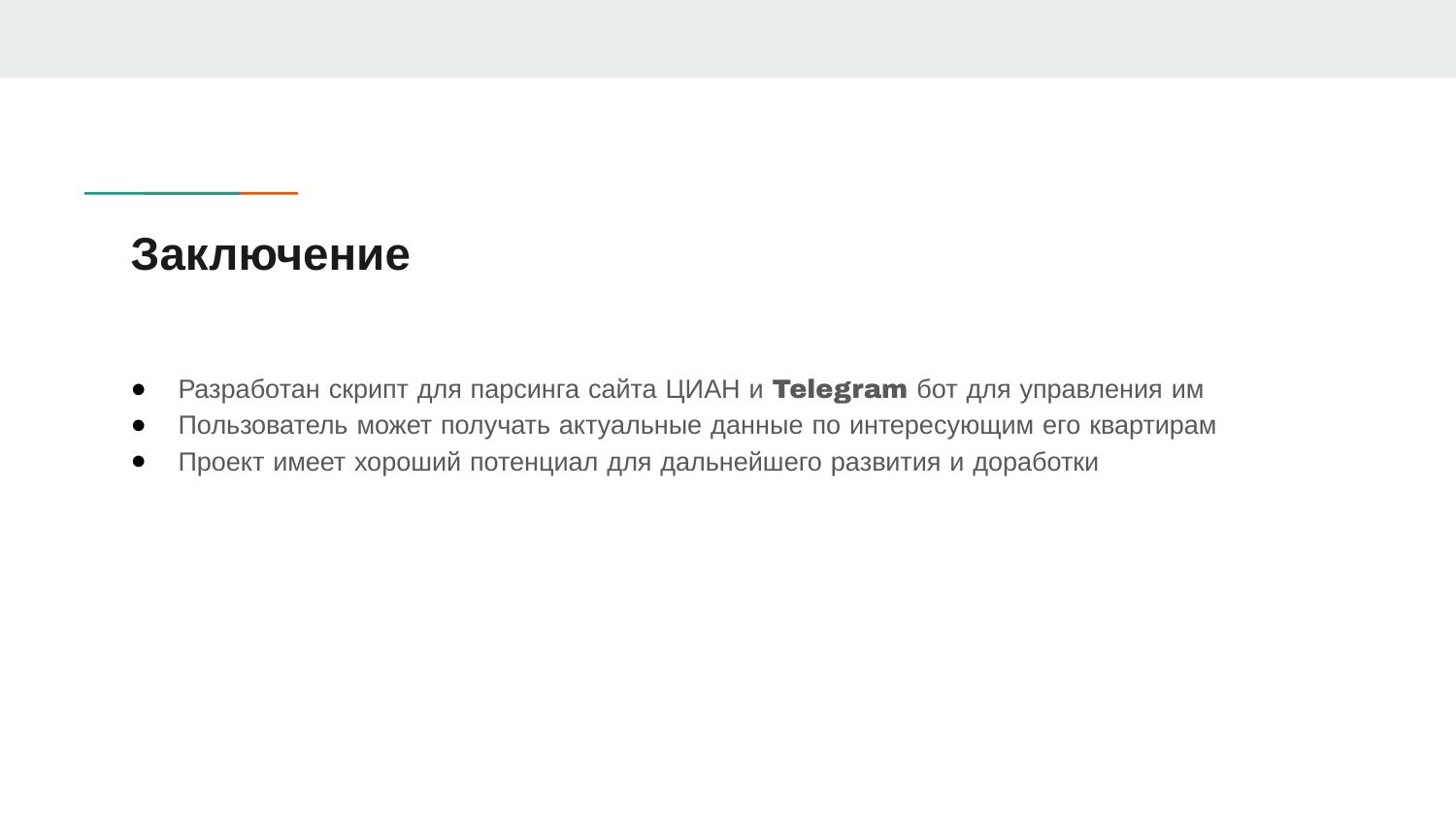

# Заключение

Разработан скрипт для парсинга сайта ЦИАН и Telegram бот для управления им
Пользователь может получать актуальные данные по интересующим его квартирам
Проект имеет хороший потенциал для дальнейшего развития и доработки